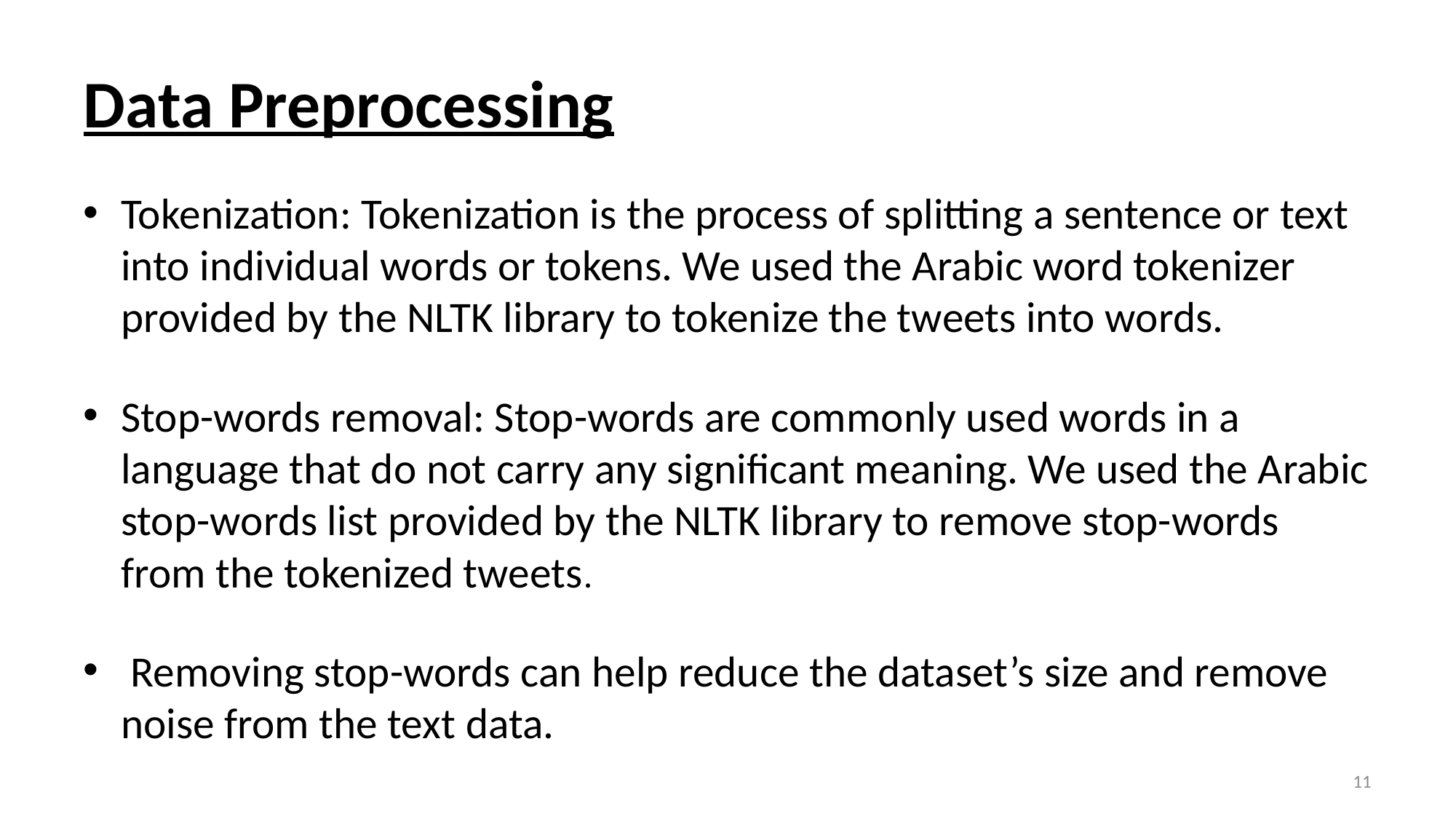

# Data Preprocessing
Tokenization: Tokenization is the process of splitting a sentence or text into individual words or tokens. We used the Arabic word tokenizer provided by the NLTK library to tokenize the tweets into words.

Stop-words removal: Stop-words are commonly used words in a language that do not carry any significant meaning. We used the Arabic stop-words list provided by the NLTK library to remove stop-words from the tokenized tweets.

 Removing stop-words can help reduce the dataset’s size and remove noise from the text data.

11